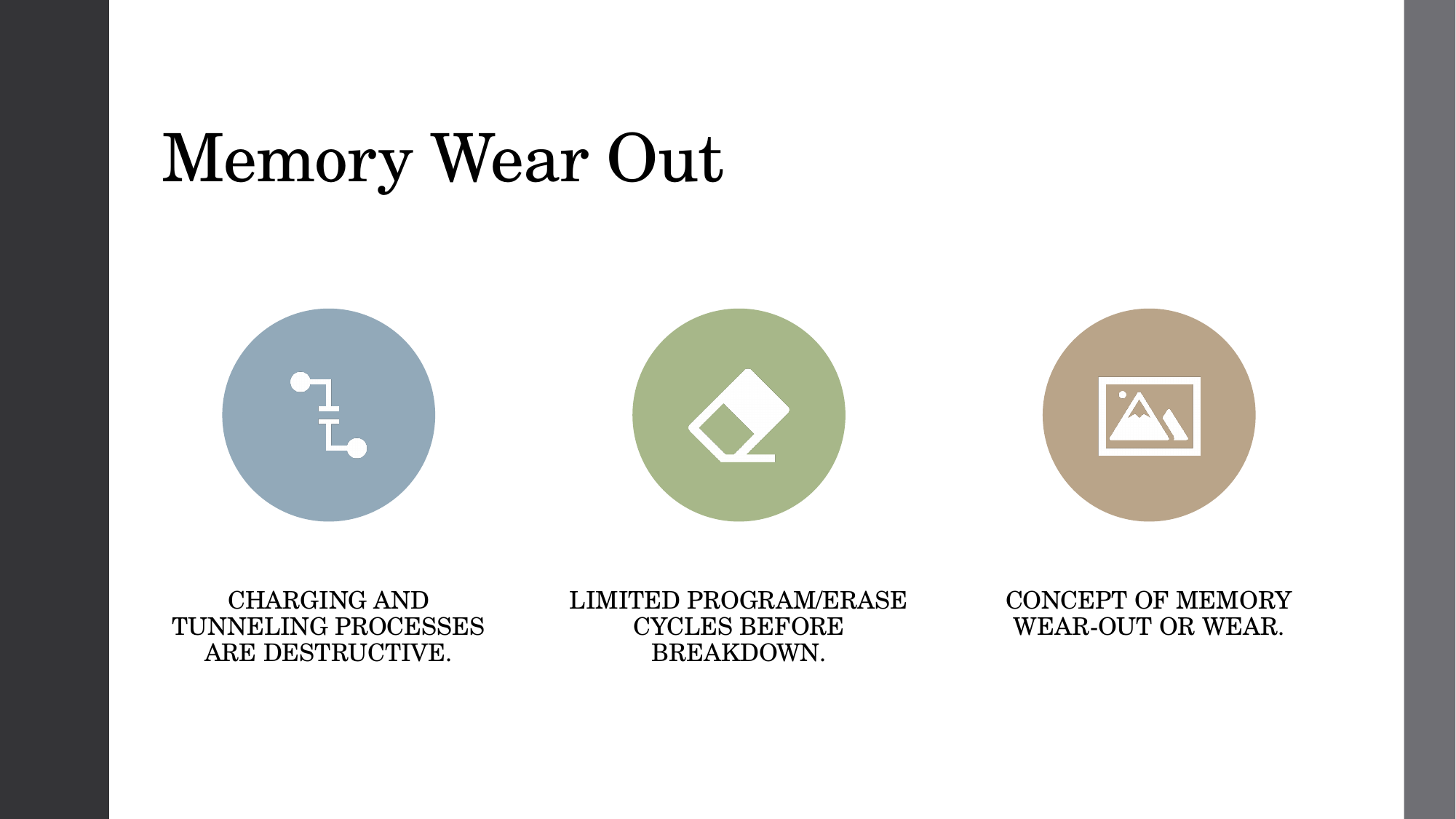

# Memory Wear Out
Charging and tunneling processes are destructive.
Limited program/erase cycles before breakdown.
Concept of memory wear-out or wear.